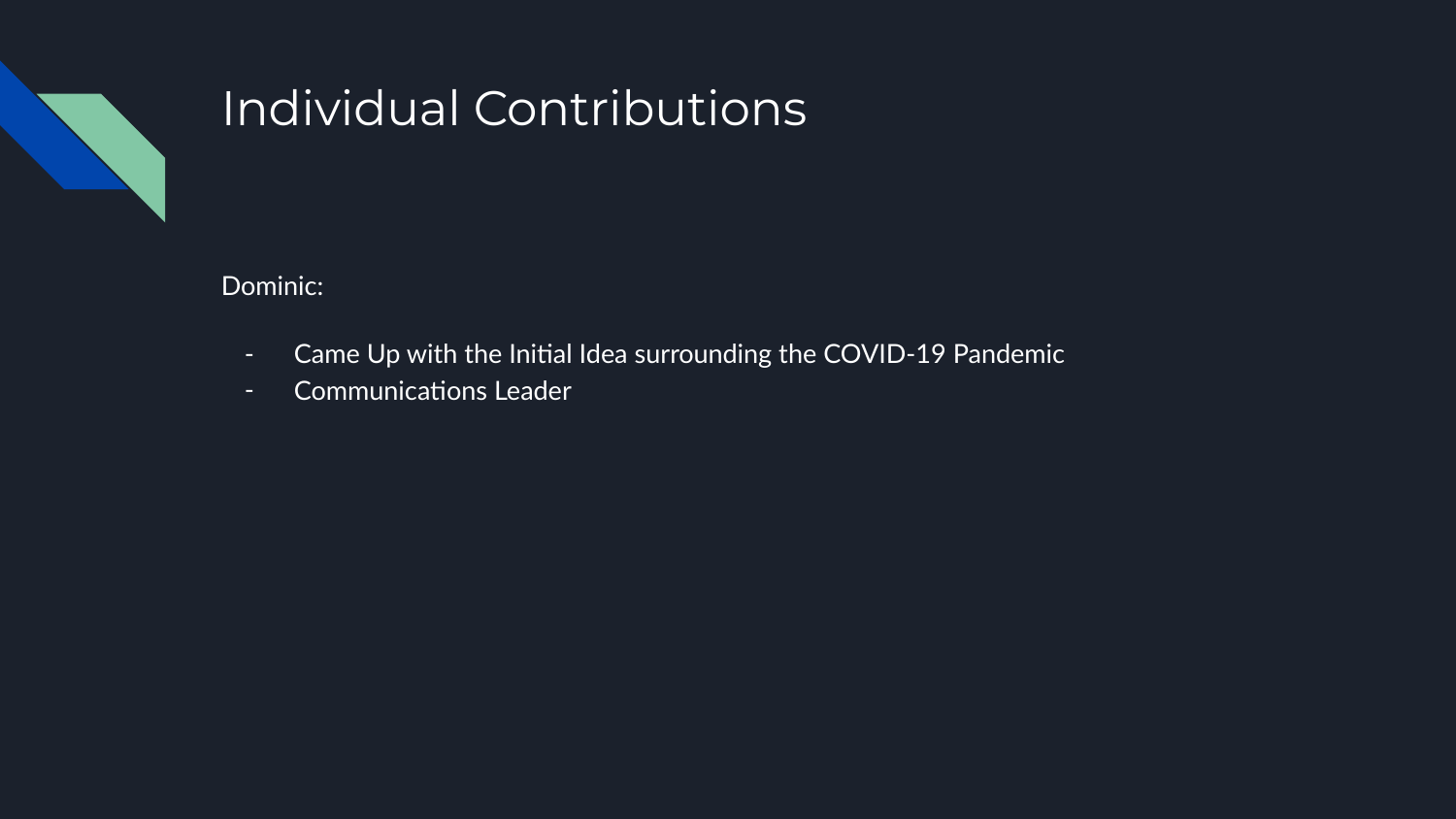

# Individual Contributions
Dominic:
Came Up with the Initial Idea surrounding the COVID-19 Pandemic
Communications Leader